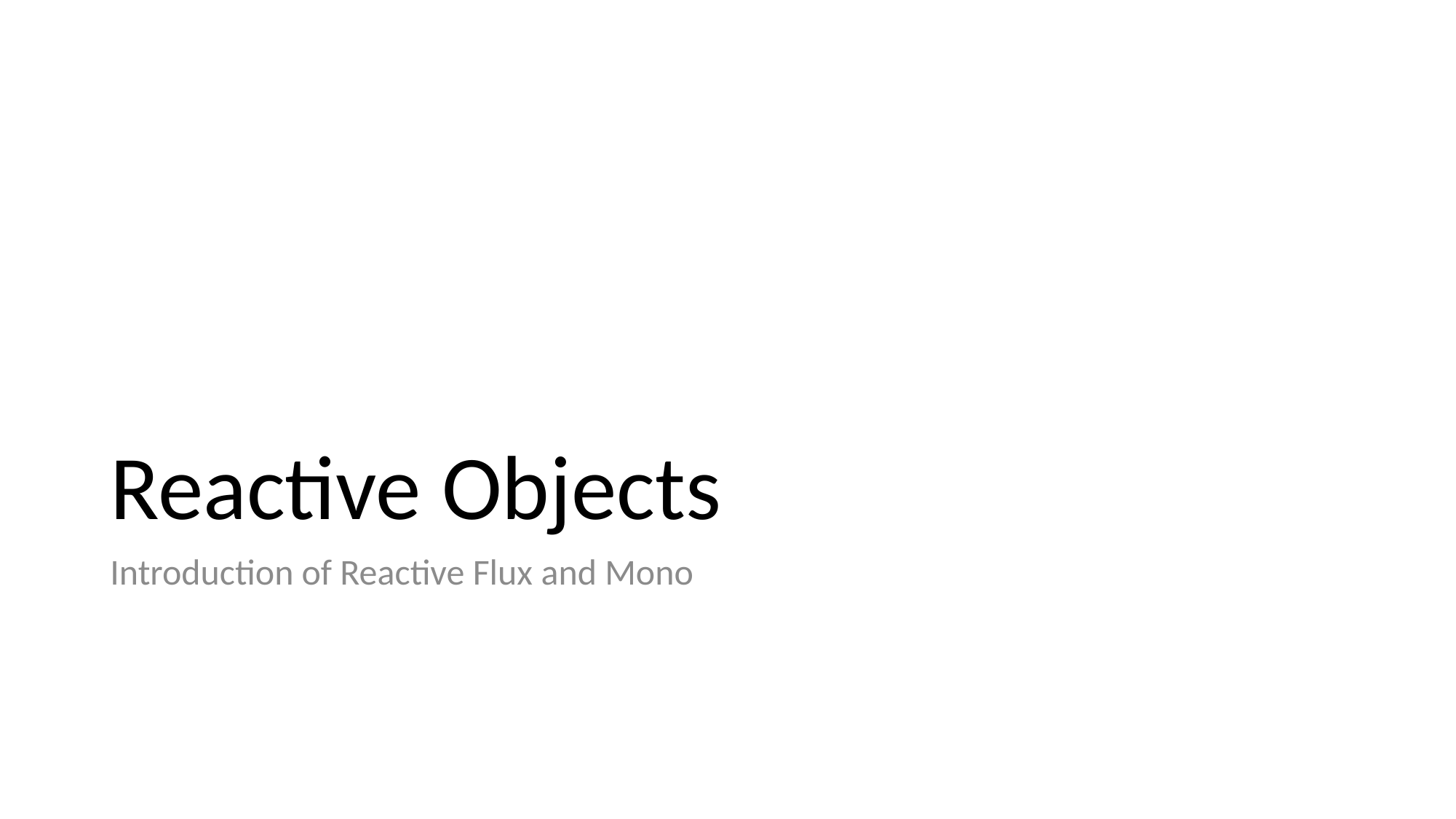

# Reactive Objects
Introduction of Reactive Flux and Mono